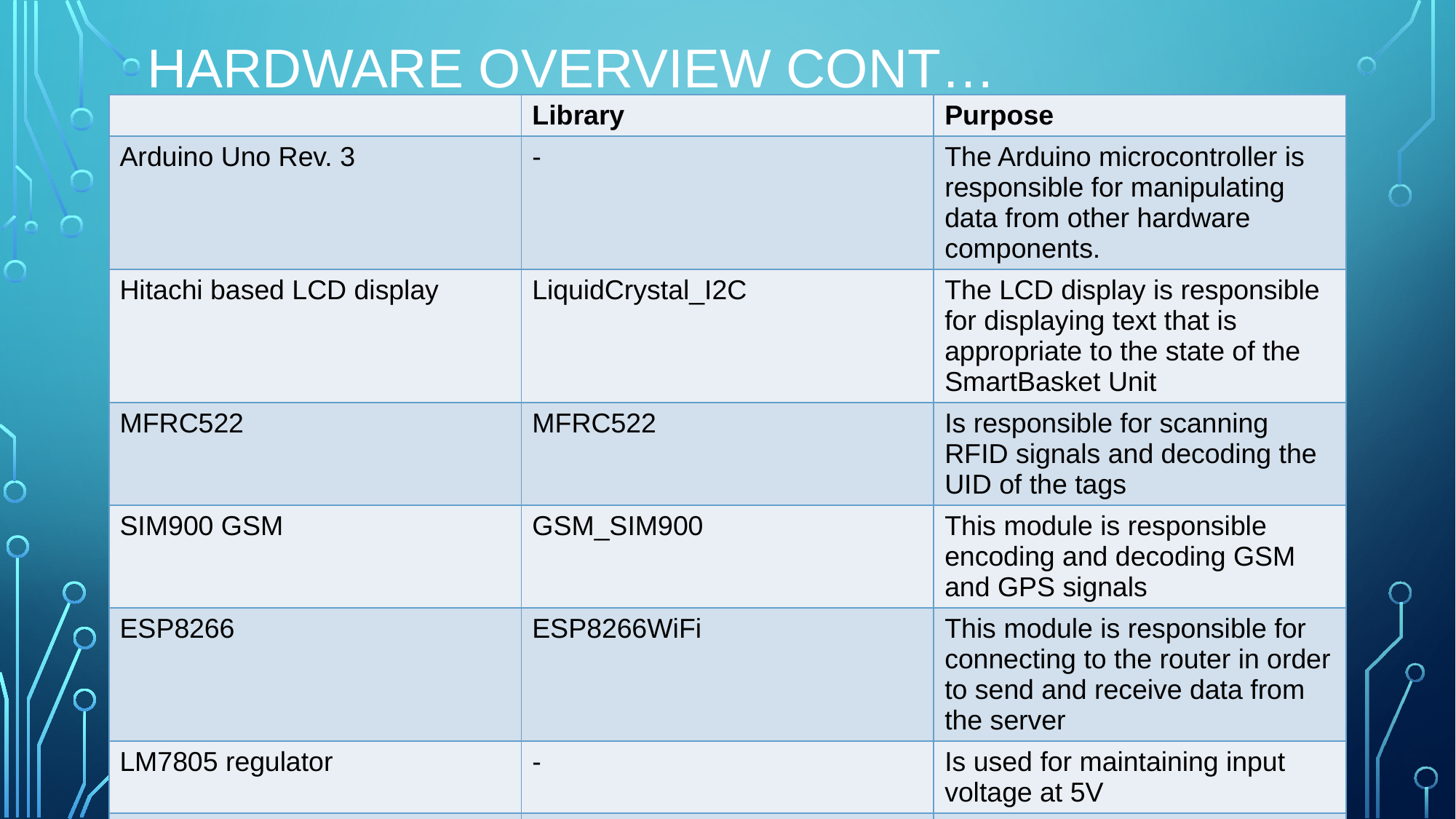

# HARDWARE OVERVIEW CONT…
|  | Library | Purpose |
| --- | --- | --- |
| Arduino Uno Rev. 3 | - | The Arduino microcontroller is responsible for manipulating data from other hardware components. |
| Hitachi based LCD display | LiquidCrystal\_I2C | The LCD display is responsible for displaying text that is appropriate to the state of the SmartBasket Unit |
| MFRC522 | MFRC522 | Is responsible for scanning RFID signals and decoding the UID of the tags |
| SIM900 GSM | GSM\_SIM900 | This module is responsible encoding and decoding GSM and GPS signals |
| ESP8266 | ESP8266WiFi | This module is responsible for connecting to the router in order to send and receive data from the server |
| LM7805 regulator | - | Is used for maintaining input voltage at 5V |
| Push buttons (x4) | - | The buttons are used to manipulate the state of the system |